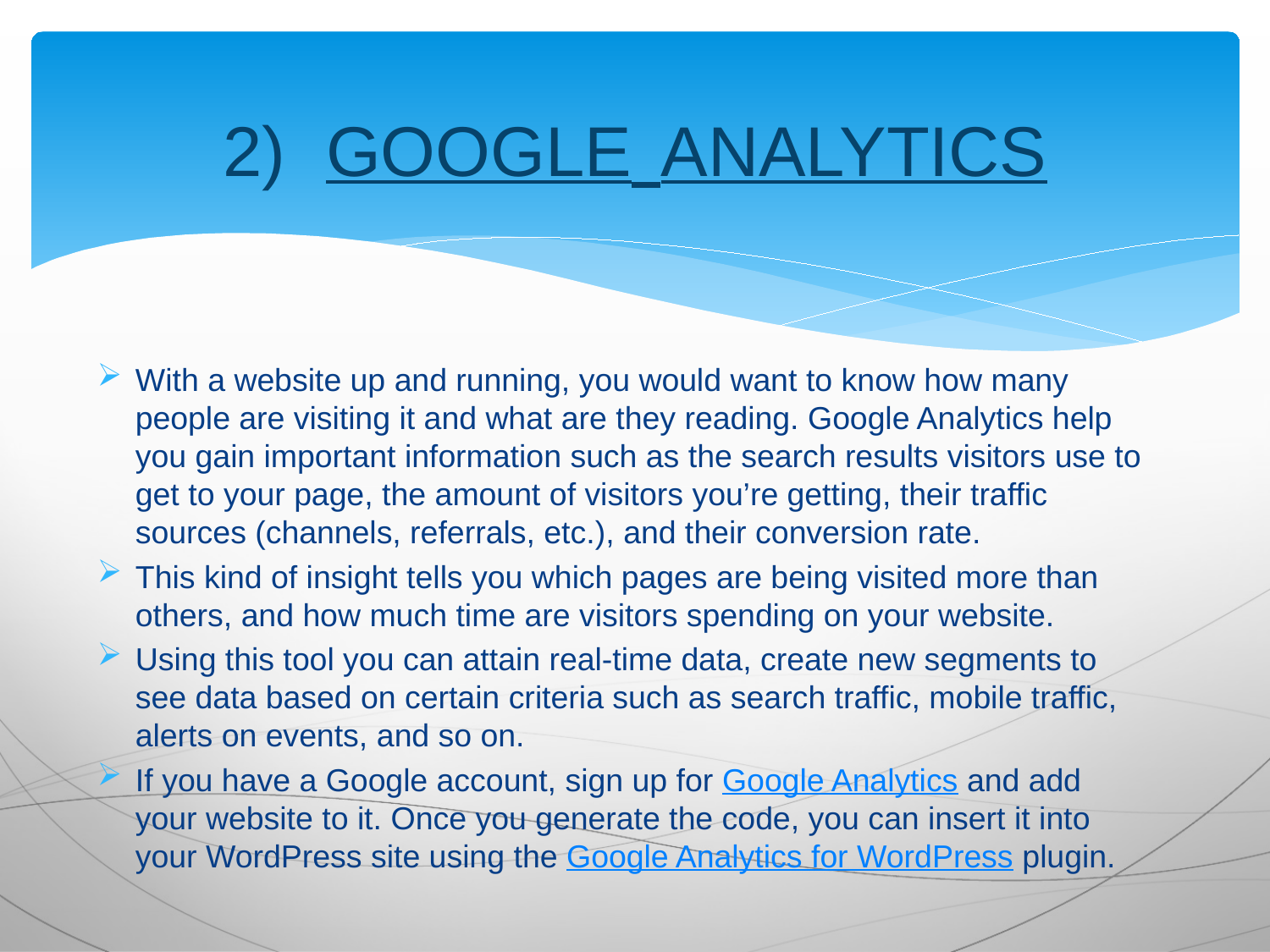

# Google Analytics
With a website up and running, you would want to know how many people are visiting it and what are they reading. Google Analytics help you gain important information such as the search results visitors use to get to your page, the amount of visitors you’re getting, their traffic sources (channels, referrals, etc.), and their conversion rate.
This kind of insight tells you which pages are being visited more than others, and how much time are visitors spending on your website.
Using this tool you can attain real-time data, create new segments to see data based on certain criteria such as search traffic, mobile traffic, alerts on events, and so on.
If you have a Google account, sign up for Google Analytics and add your website to it. Once you generate the code, you can insert it into your WordPress site using the Google Analytics for WordPress plugin.